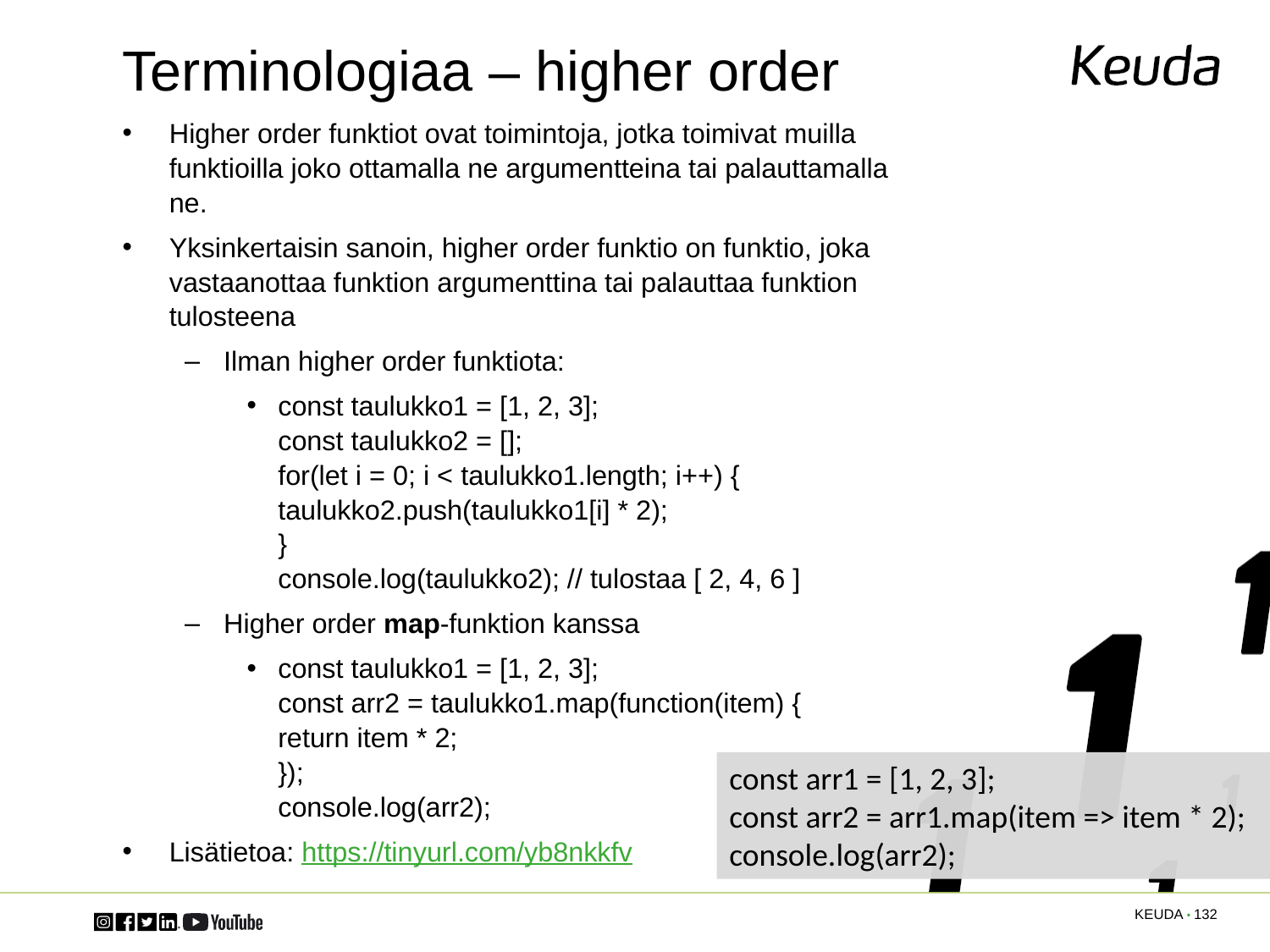

# Terminologiaa – higher order
Higher order funktiot ovat toimintoja, jotka toimivat muilla funktioilla joko ottamalla ne argumentteina tai palauttamalla ne.
Yksinkertaisin sanoin, higher order funktio on funktio, joka vastaanottaa funktion argumenttina tai palauttaa funktion tulosteena
Ilman higher order funktiota:
const taulukko1 = [1, 2, 3];
const taulukko2 = [];
for(let i = 0; i < taulukko1.length; i++) {
taulukko2.push(taulukko1[i] * 2);
}
console.log(taulukko2); // tulostaa [ 2, 4, 6 ]
Higher order map-funktion kanssa
const taulukko1 = [1, 2, 3];
const arr2 = taulukko1.map(function(item) {
return item * 2;
});
console.log(arr2);
Lisätietoa: https://tinyurl.com/yb8nkkfv
const arr1 = [1, 2, 3];
const arr2 = arr1.map(item => item * 2);
console.log(arr2);